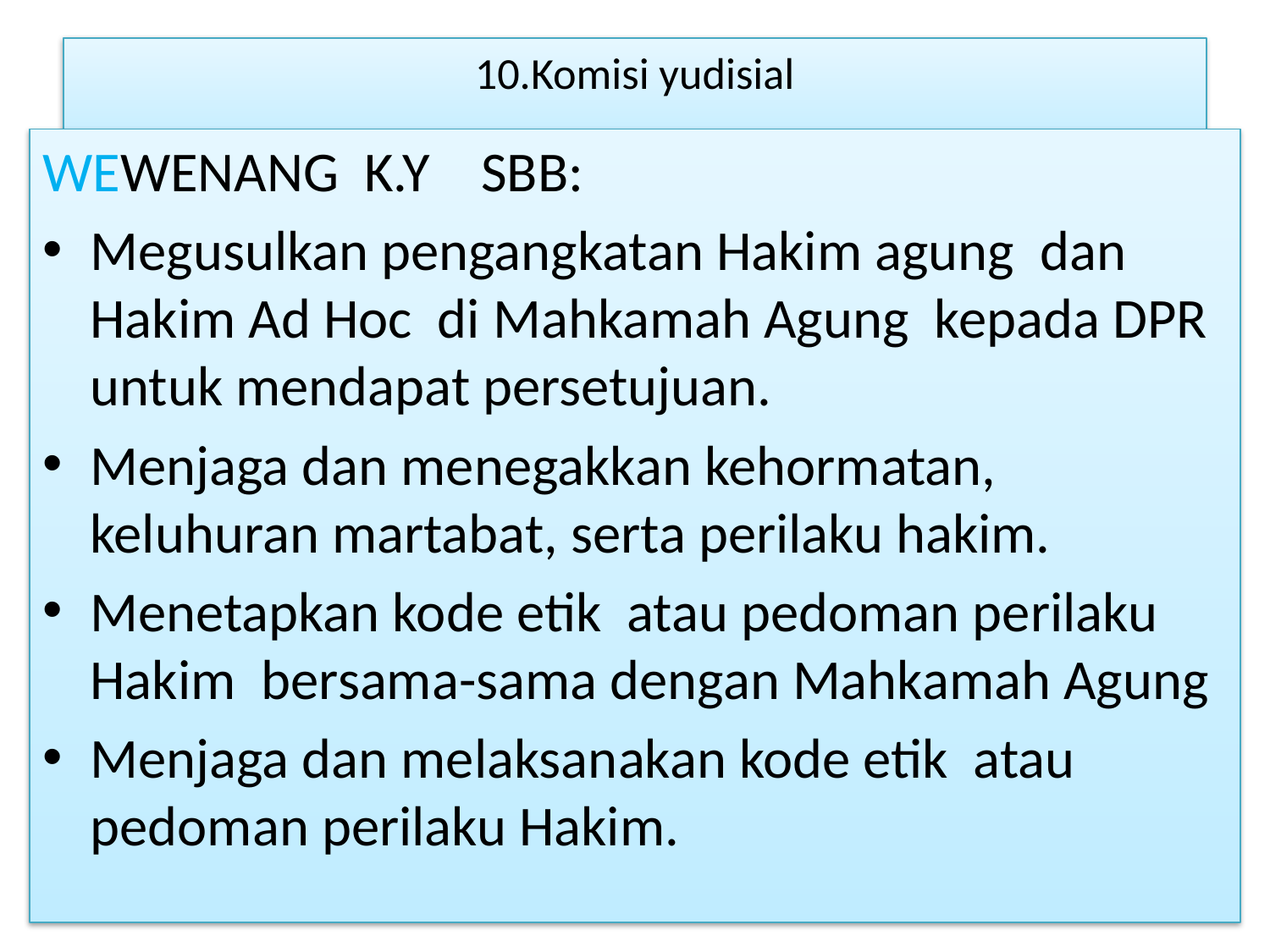

# 10.Komisi yudisial
WEWENANG  K.Y    SBB:
Megusulkan pengangkatan Hakim agung  dan Hakim Ad Hoc  di Mahkamah Agung  kepada DPR  untuk mendapat persetujuan.
Menjaga dan menegakkan kehormatan, keluhuran martabat, serta perilaku hakim.
Menetapkan kode etik  atau pedoman perilaku Hakim  bersama-sama dengan Mahkamah Agung
Menjaga dan melaksanakan kode etik  atau pedoman perilaku Hakim.